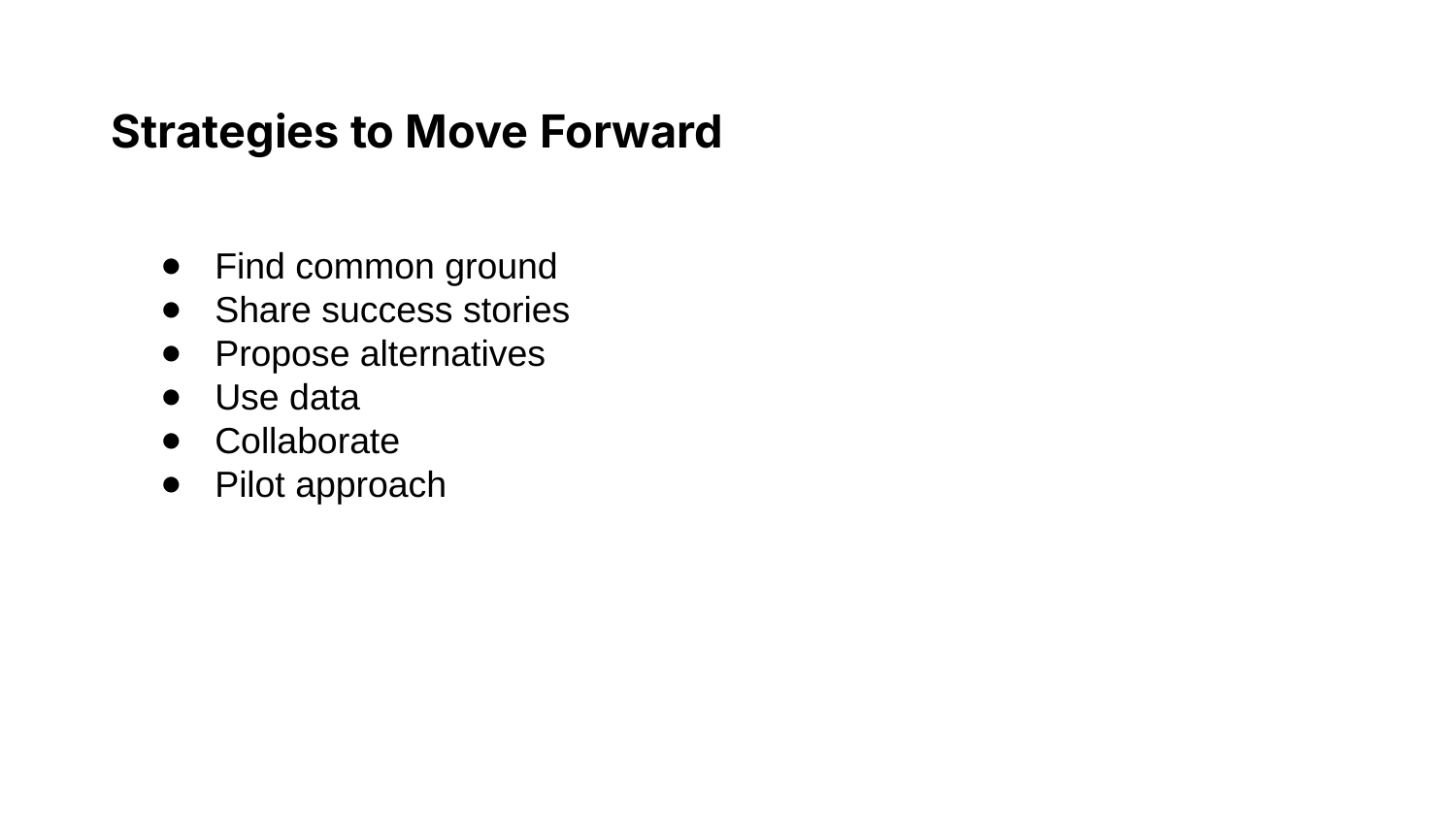

Strategies to Move Forward
Find common ground
Share success stories
Propose alternatives
Use data
Collaborate
Pilot approach